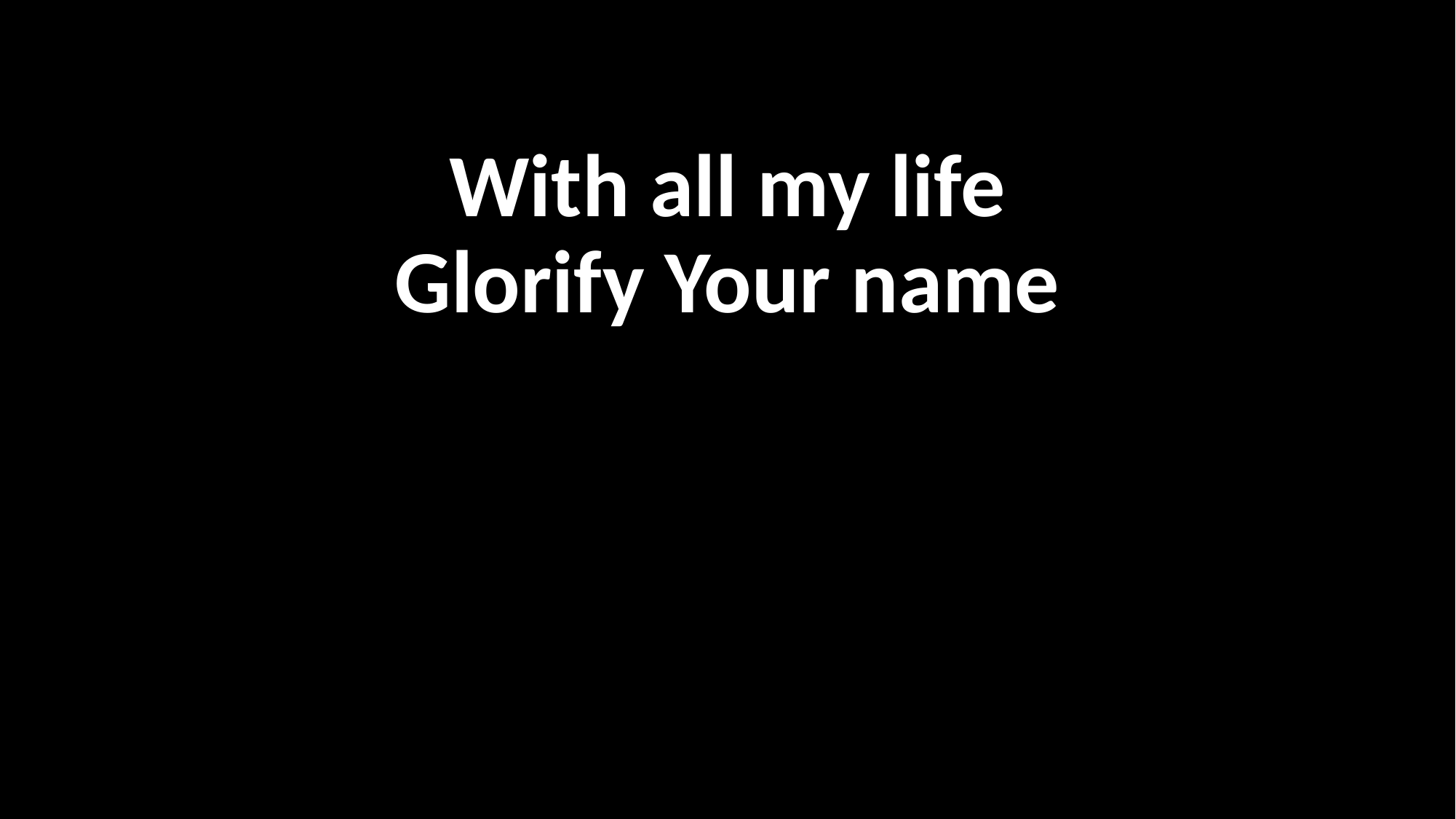

With all my life
Glorify Your name